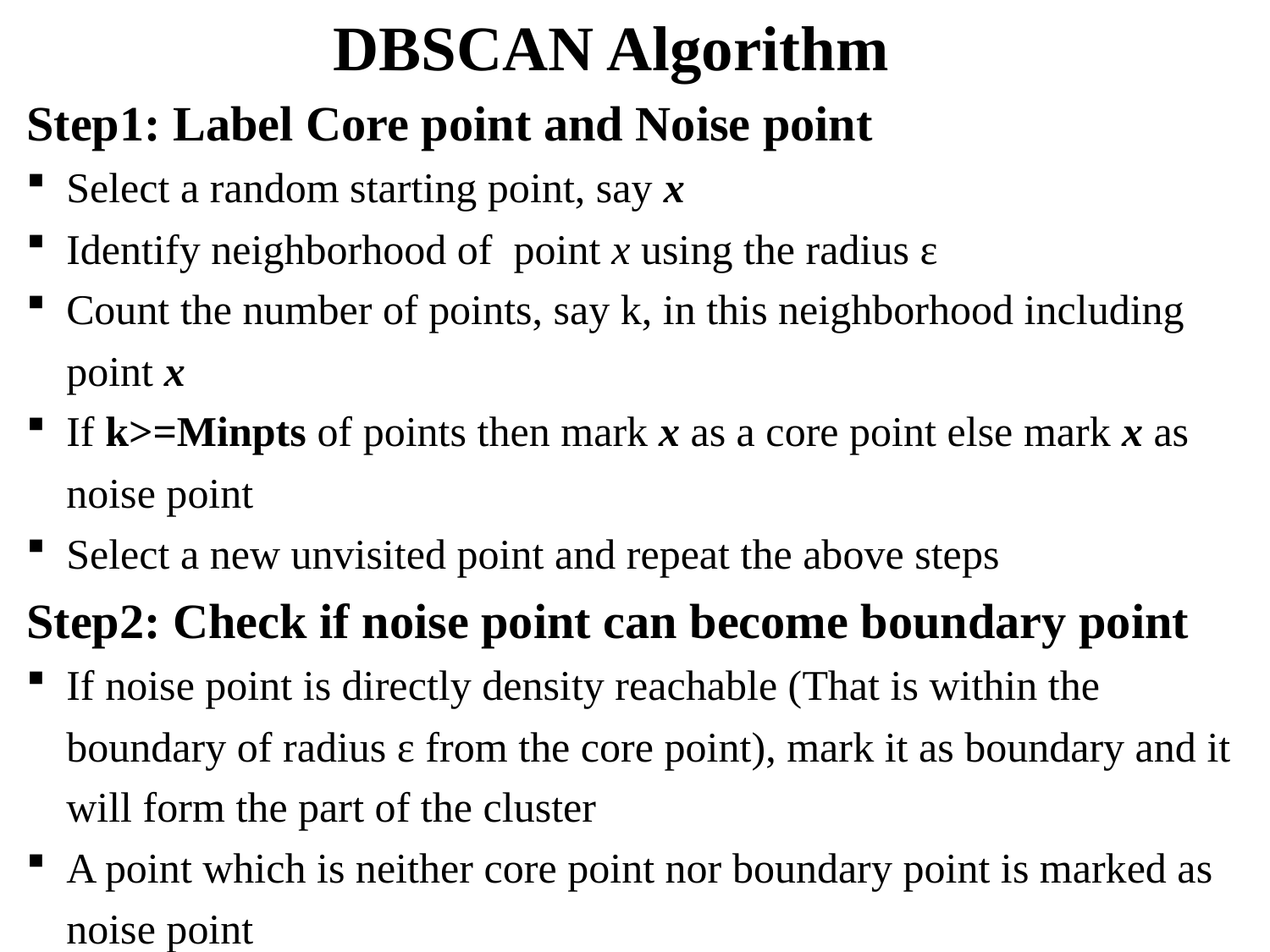

# DBSCAN Algorithm
Step1: Label Core point and Noise point
Select a random starting point, say x
Identify neighborhood of  point x using the radius ε
Count the number of points, say k, in this neighborhood including point x
If k>=Minpts of points then mark x as a core point else mark x as noise point
Select a new unvisited point and repeat the above steps
Step2: Check if noise point can become boundary point
If noise point is directly density reachable (That is within the boundary of radius ε from the core point), mark it as boundary and it will form the part of the cluster
A point which is neither core point nor boundary point is marked as noise point